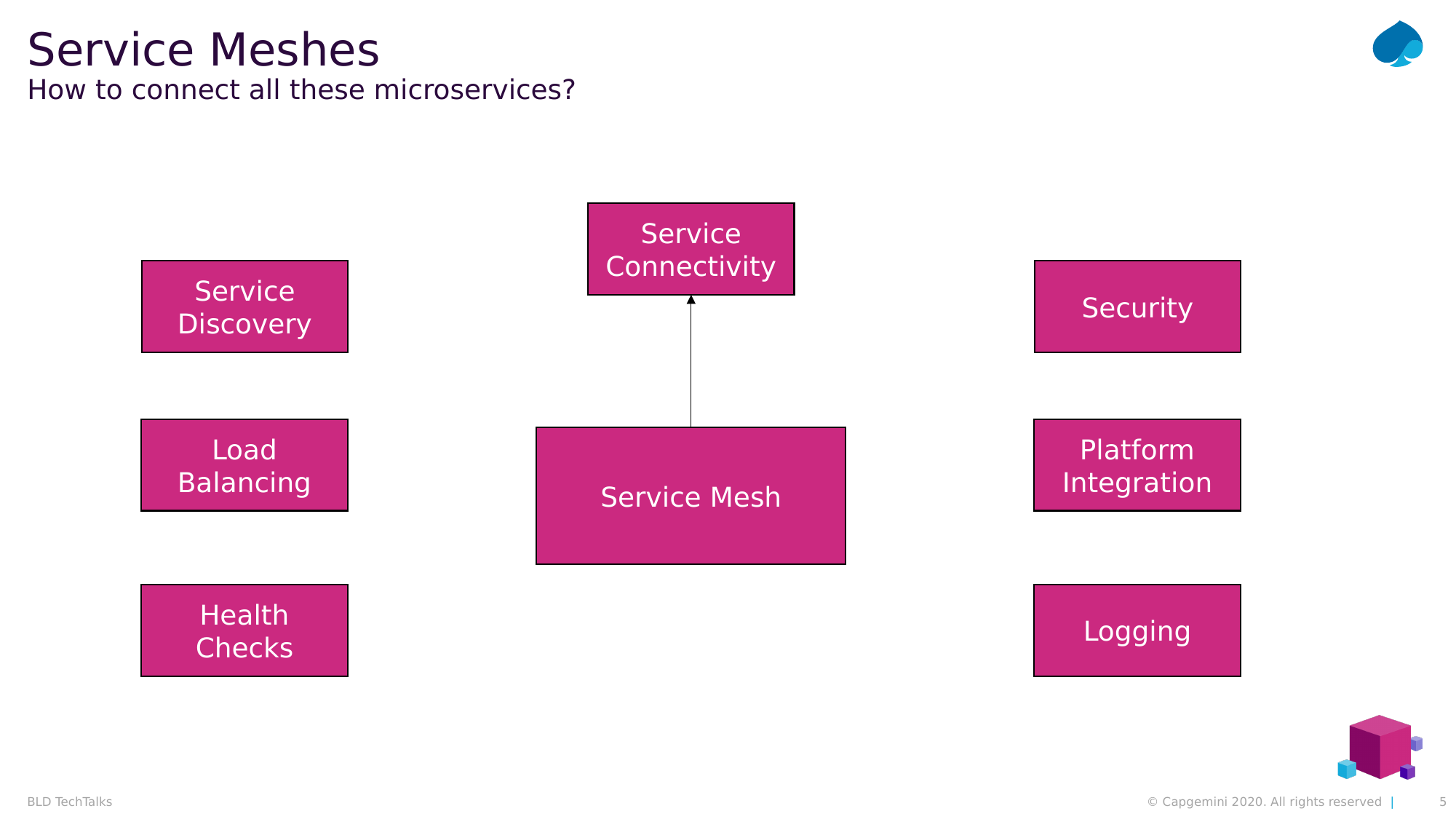

# Service Meshes How to connect all these microservices?
Service Connectivity

Service Discovery
Security
Load Balancing
Platform Integration
Service Mesh
Health
Checks
Logging